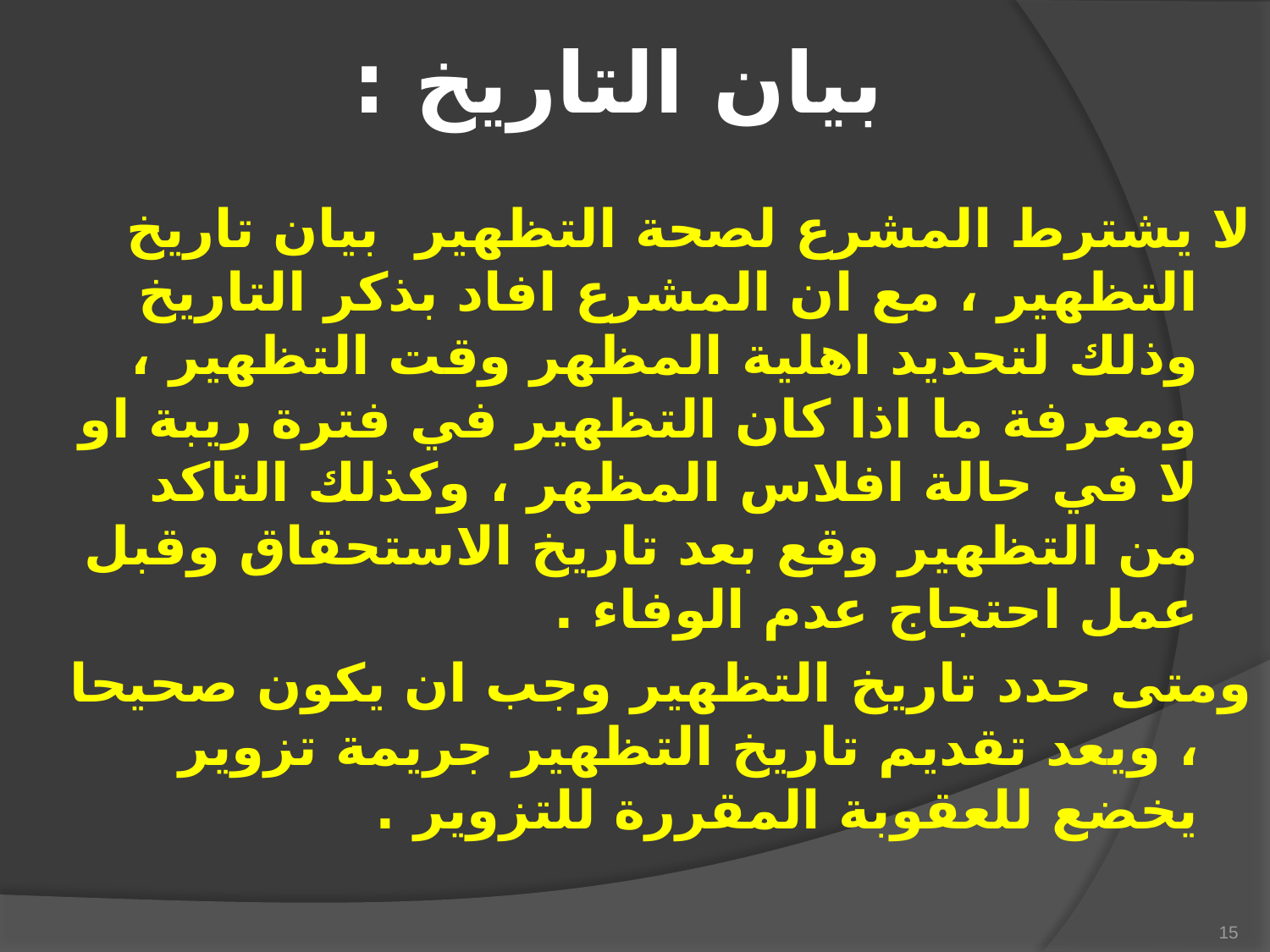

# بيان التاريخ :
لا يشترط المشرع لصحة التظهير  بيان تاريخ التظهير ، مع ان المشرع افاد بذكر التاريخ وذلك لتحديد اهلية المظهر وقت التظهير ، ومعرفة ما اذا كان التظهير في فترة ريبة او لا في حالة افلاس المظهر ، وكذلك التاكد من التظهير وقع بعد تاريخ الاستحقاق وقبل عمل احتجاج عدم الوفاء .
ومتى حدد تاريخ التظهير وجب ان يكون صحيحا ، ويعد تقديم تاريخ التظهير جريمة تزوير يخضع للعقوبة المقررة للتزوير .

15